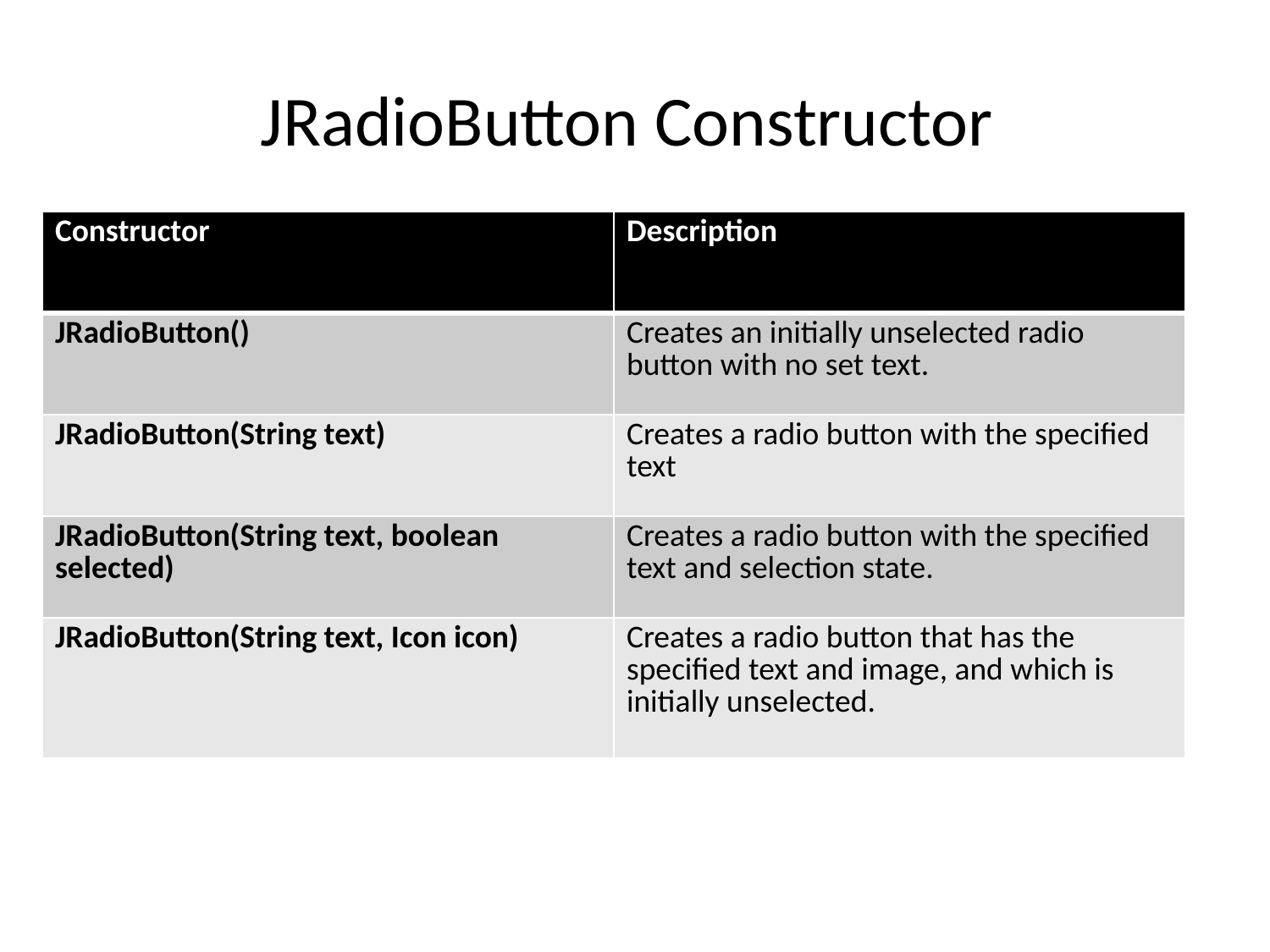

# JRadioButton Constructor
| Constructor | Description |
| --- | --- |
| JRadioButton() | Creates an initially unselected radio button with no set text. |
| JRadioButton(String text) | Creates a radio button with the specified text |
| JRadioButton(String text, boolean selected) | Creates a radio button with the specified text and selection state. |
| JRadioButton(String text, Icon icon) | Creates a radio button that has the specified text and image, and which is initially unselected. |